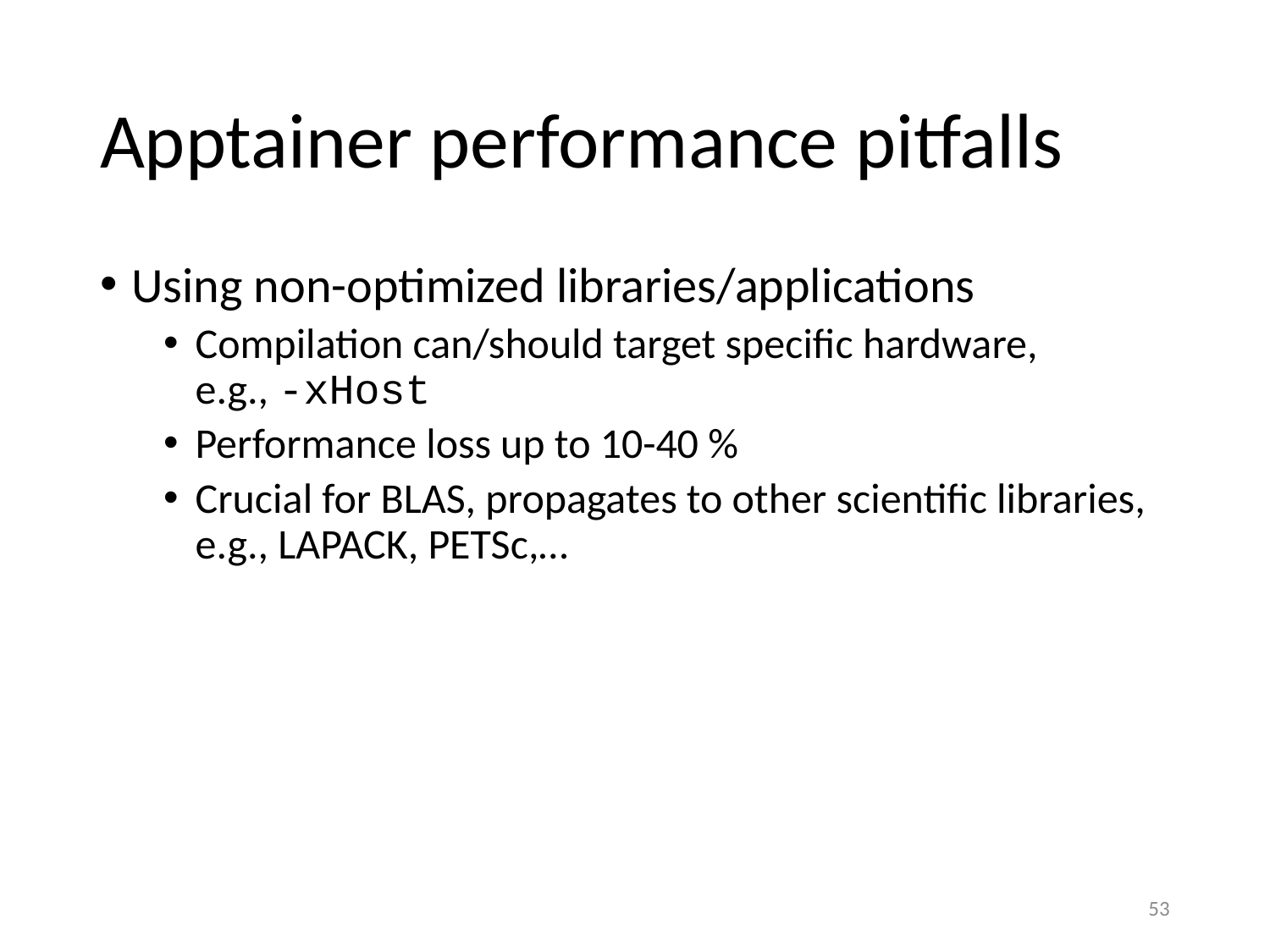

# Apptainer performance pitfalls
Using non-optimized libraries/applications
Compilation can/should target specific hardware,
e.g., -xHost
Performance loss up to 10-40 %
Crucial for BLAS, propagates to other scientific libraries, e.g., LAPACK, PETSc,…

53